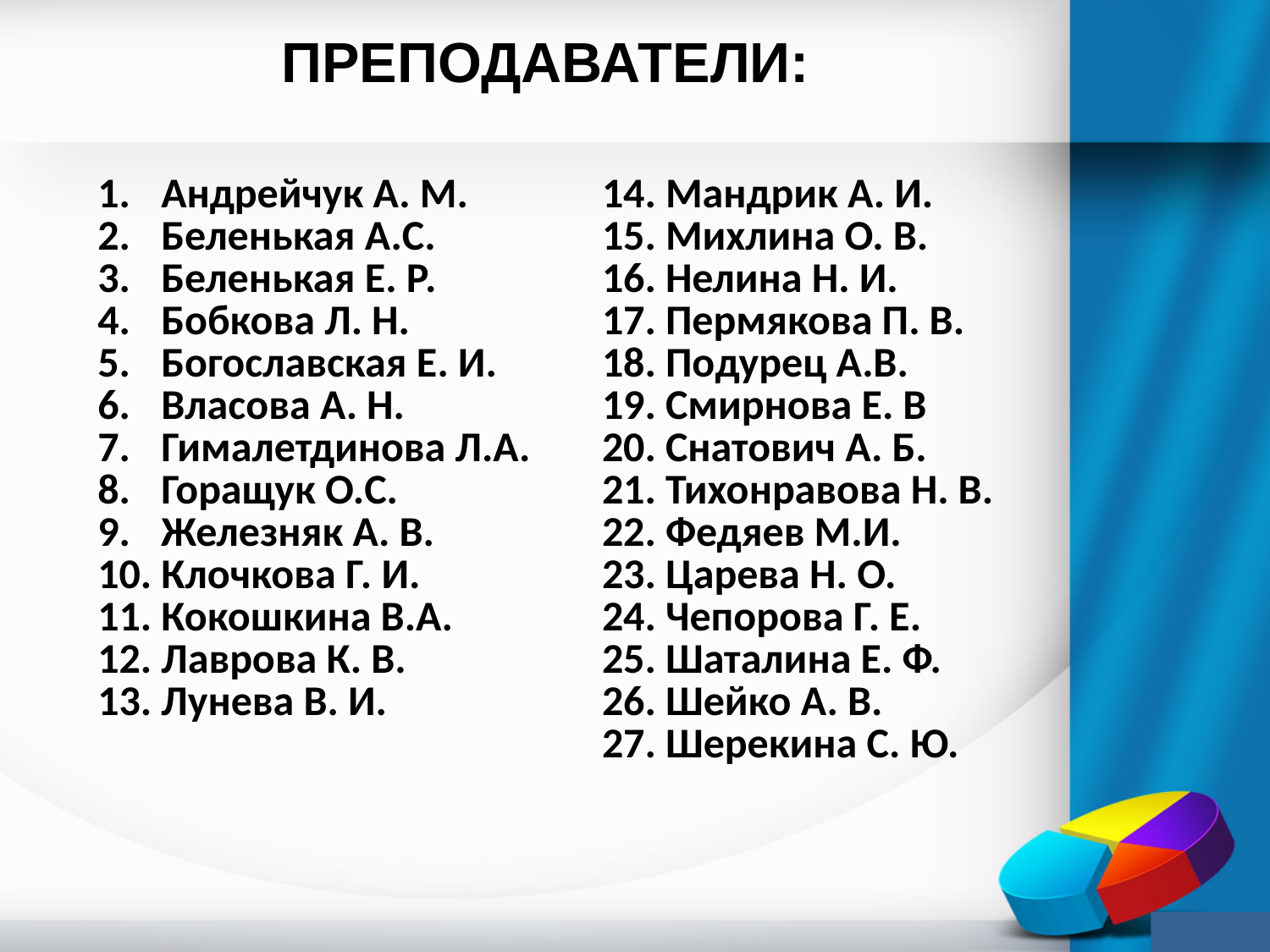

ПРЕПОДАВАТЕЛИ:
| Андрейчук А. М. Беленькая А.С. Беленькая Е. Р. Бобкова Л. Н. Богославская Е. И. Власова А. Н. Гималетдинова Л.А. Горащук О.С. Железняк А. В. Клочкова Г. И. Кокошкина В.А. Лаврова К. В. Лунева В. И. | Мандрик А. И. Михлина О. В. Нелина Н. И. Пермякова П. В. Подурец А.В. Смирнова Е. В Снатович А. Б. Тихонравова Н. В. Федяев М.И. Царева Н. О. Чепорова Г. Е. Шаталина Е. Ф. Шейко А. В. Шерекина С. Ю. |
| --- | --- |